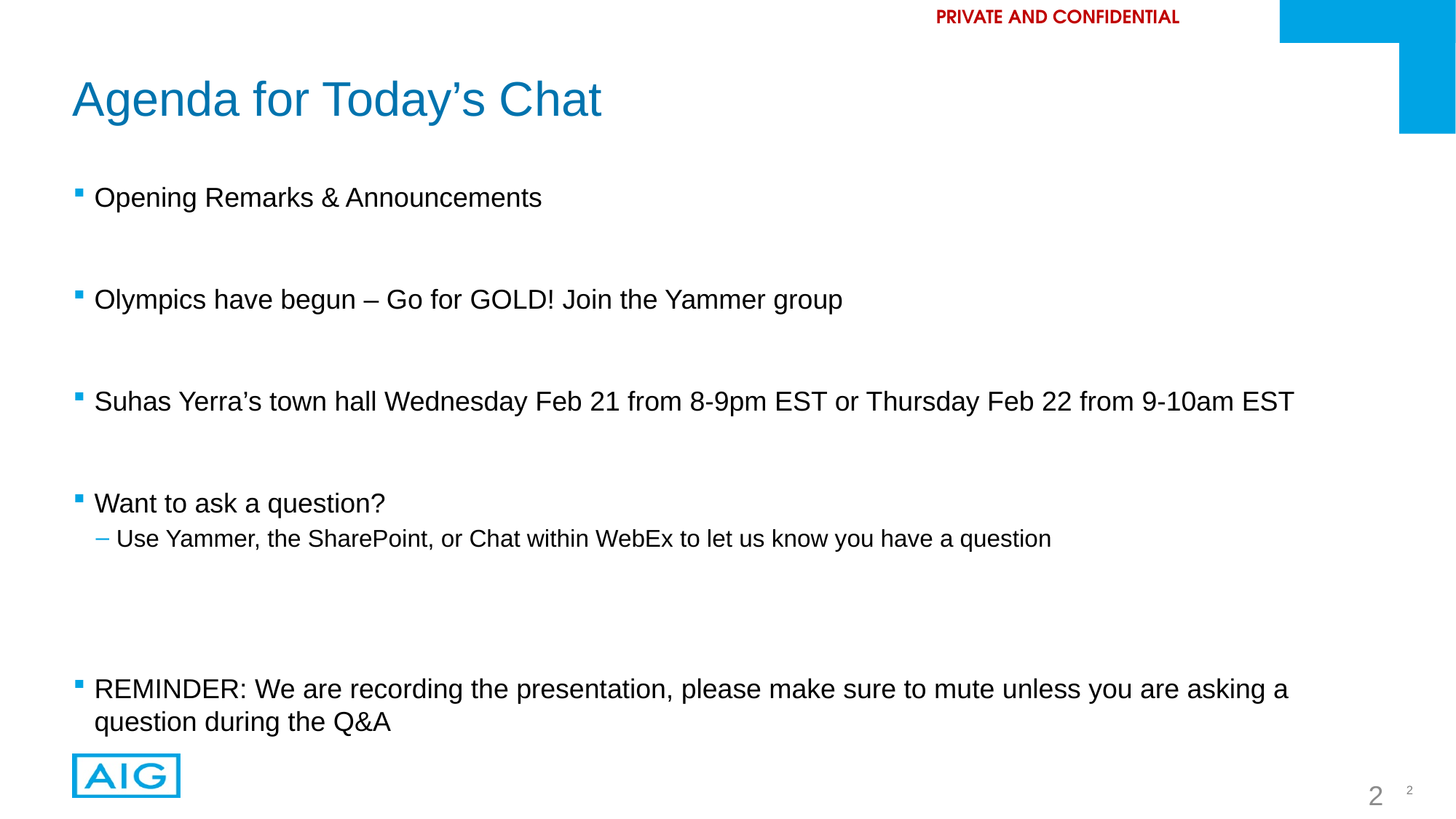

# Agenda for Today’s Chat
Opening Remarks & Announcements

Olympics have begun – Go for GOLD! Join the Yammer group

Suhas Yerra’s town hall Wednesday Feb 21 from 8-9pm EST or Thursday Feb 22 from 9-10am EST

Want to ask a question?
Use Yammer, the SharePoint, or Chat within WebEx to let us know you have a question

REMINDER: We are recording the presentation, please make sure to mute unless you are asking a question during the Q&A

2